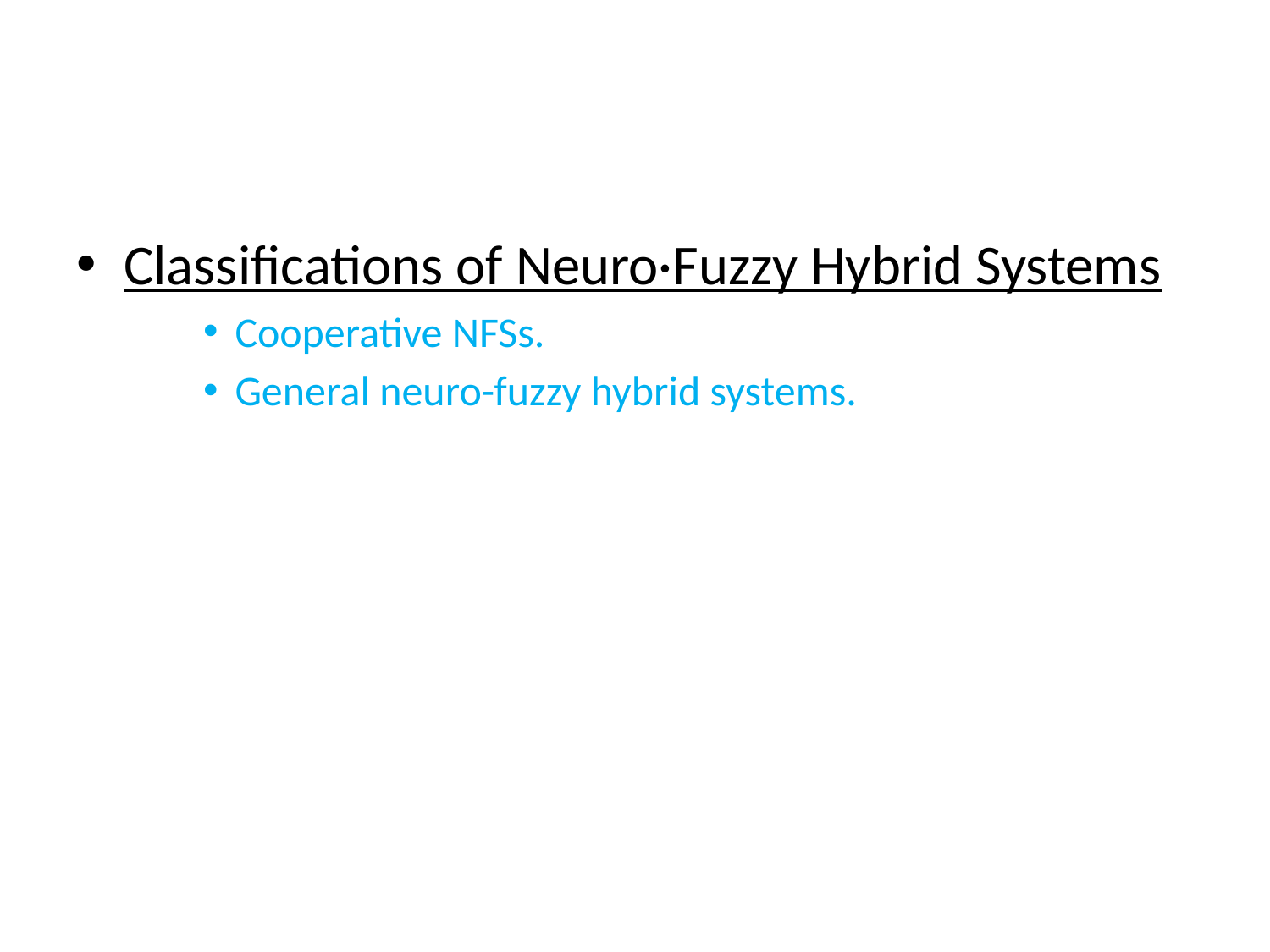

#
Classifications of Neuro·Fuzzy Hybrid Systems
Cooperative NFSs.
General neuro-fuzzy hybrid systems.